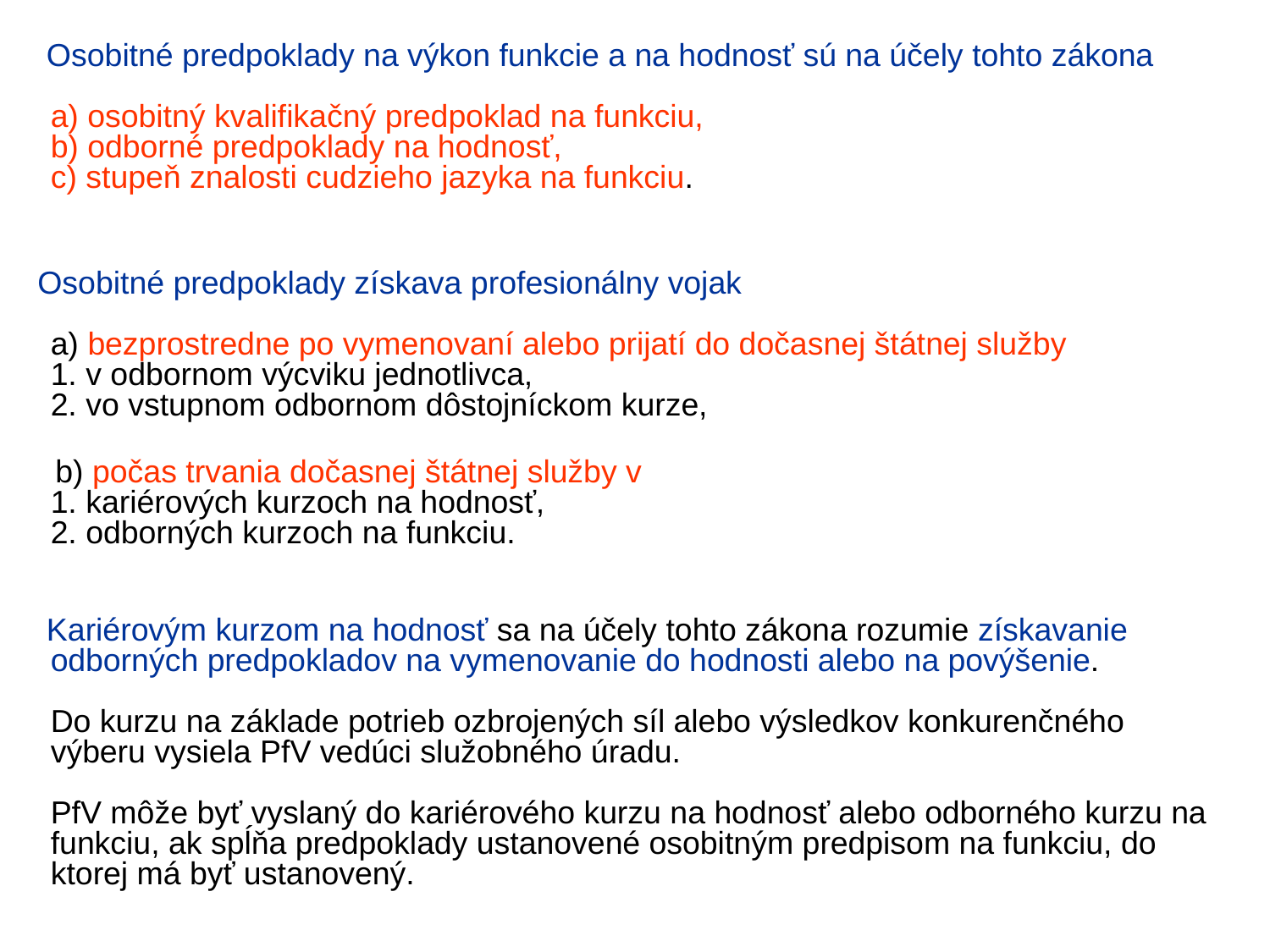

#
 Osobitné predpoklady na výkon funkcie a na hodnosť sú na účely tohto zákona
a) osobitný kvalifikačný predpoklad na funkciu,
b) odborné predpoklady na hodnosť,
c) stupeň znalosti cudzieho jazyka na funkciu.
Osobitné predpoklady získava profesionálny vojak
a) bezprostredne po vymenovaní alebo prijatí do dočasnej štátnej služby
1. v odbornom výcviku jednotlivca,
2. vo vstupnom odbornom dôstojníckom kurze,
  b) počas trvania dočasnej štátnej služby v
1. kariérových kurzoch na hodnosť,
2. odborných kurzoch na funkciu.
 Kariérovým kurzom na hodnosť sa na účely tohto zákona rozumie získavanie odborných predpokladov na vymenovanie do hodnosti alebo na povýšenie.
Do kurzu na základe potrieb ozbrojených síl alebo výsledkov konkurenčného výberu vysiela PfV vedúci služobného úradu.
PfV môže byť vyslaný do kariérového kurzu na hodnosť alebo odborného kurzu na funkciu, ak spĺňa predpoklady ustanovené osobitným predpisom na funkciu, do ktorej má byť ustanovený.